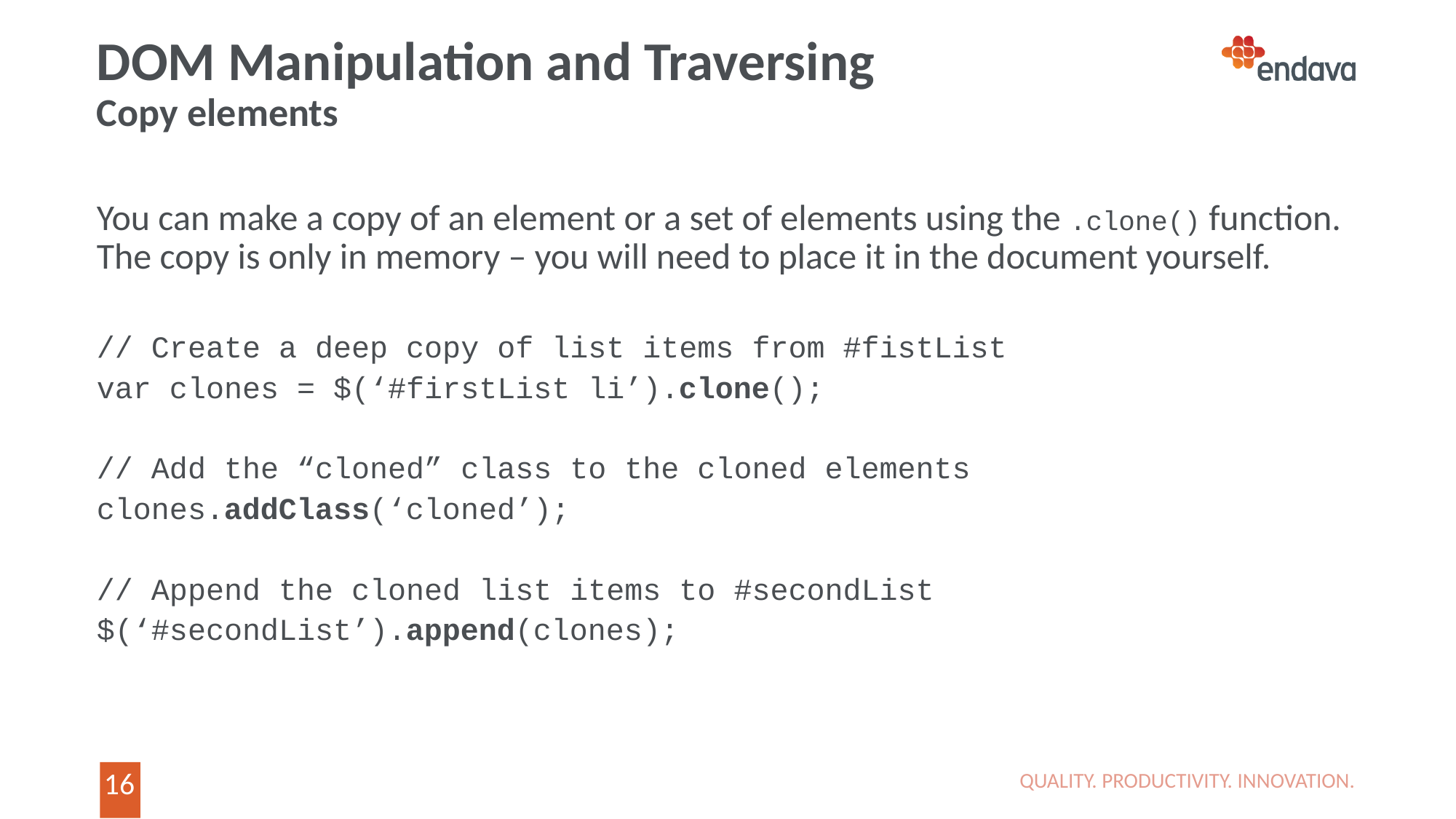

# DOM Manipulation and Traversing Copy elements
You can make a copy of an element or a set of elements using the .clone() function. The copy is only in memory – you will need to place it in the document yourself.

// Create a deep copy of list items from #fistList
var clones = $(‘#firstList li’).clone();

// Add the “cloned” class to the cloned elements
clones.addClass(‘cloned’);

// Append the cloned list items to #secondList
$(‘#secondList’).append(clones);
QUALITY. PRODUCTIVITY. INNOVATION.